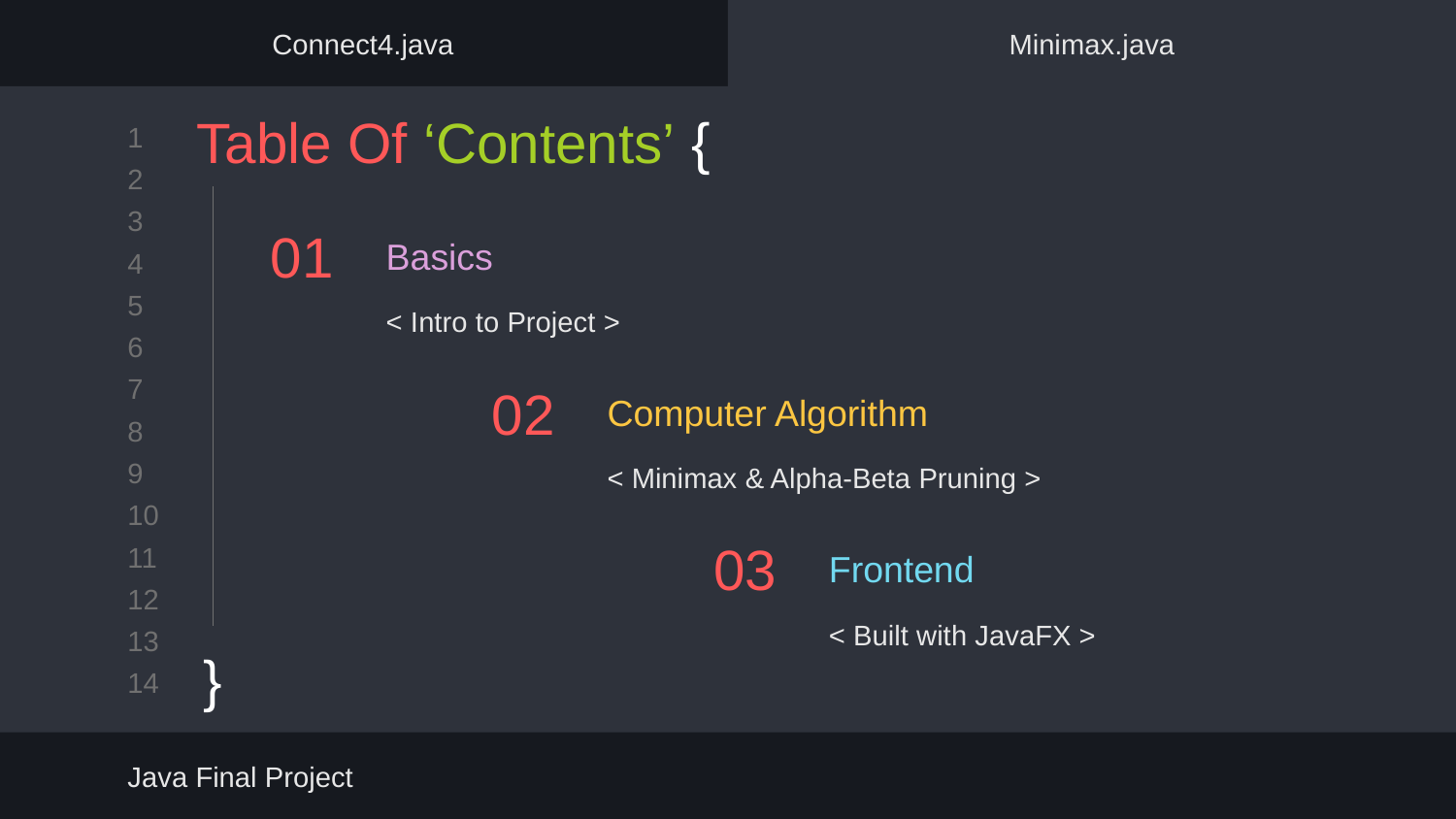

Connect4.java
Minimax.java
Table Of ‘Contents’ {
}
# 01
Basics
< Intro to Project >
Computer Algorithm
02
< Minimax & Alpha-Beta Pruning >
Frontend
03
< Built with JavaFX >
Java Final Project